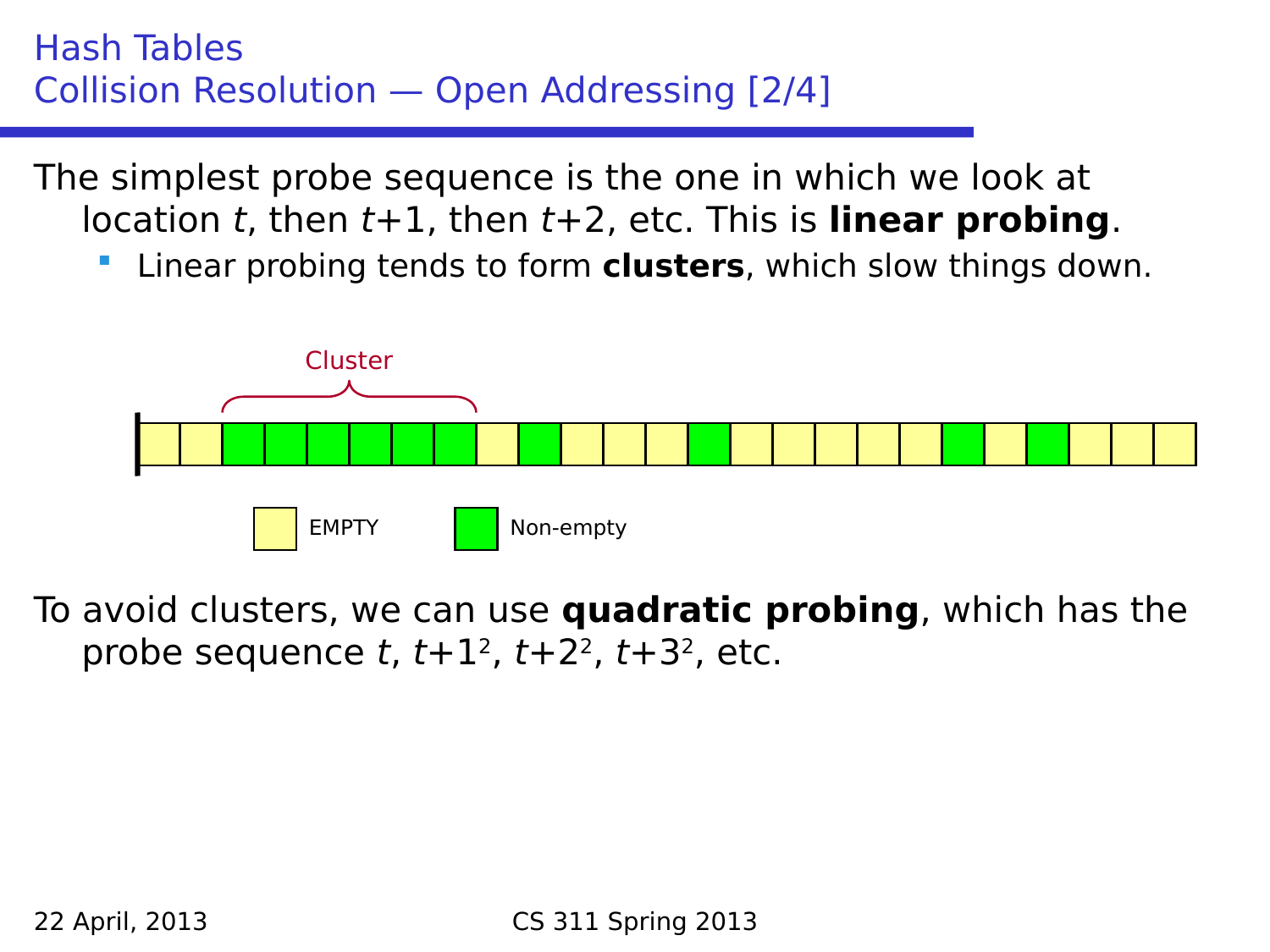

# Hash Tables Collision Resolution — Open Addressing [2/4]
The simplest probe sequence is the one in which we look at location t, then t+1, then t+2, etc. This is linear probing.
Linear probing tends to form clusters, which slow things down.

To avoid clusters, we can use quadratic probing, which has the probe sequence t, t+12, t+22, t+32, etc.

Cluster

EMPTY

Non-empty
22 April, 2013
CS 311 Spring 2013